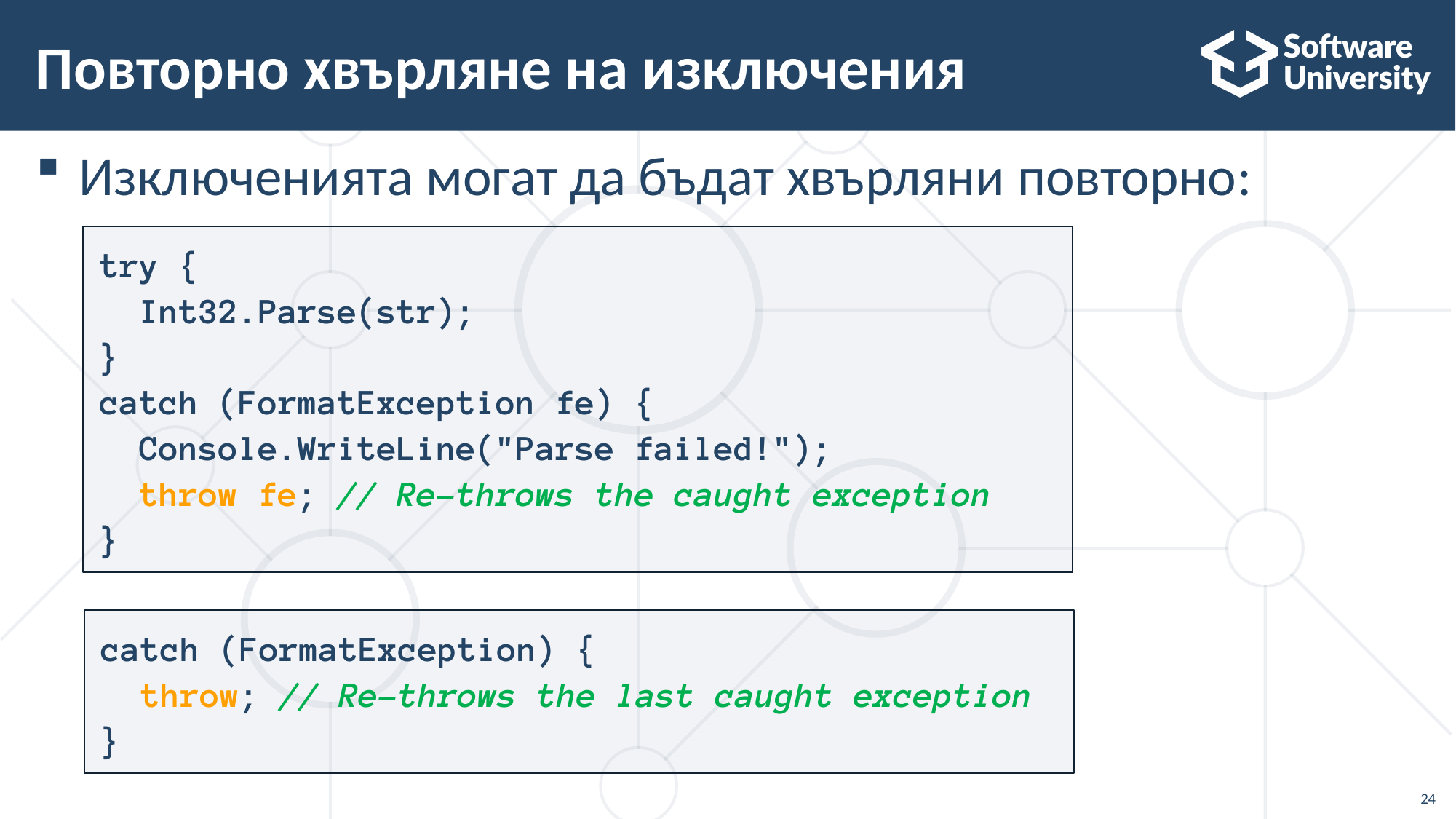

# Повторно хвърляне на изключения
Изключенията могат да бъдат хвърляни повторно:
try {
  Int32.Parse(str);
}
catch (FormatException fe) {
  Console.WriteLine("Parse failed!");
  throw fe; // Re-throws the caught exception
}
catch (FormatException) {
  throw; // Re-throws the last caught exception
}
24